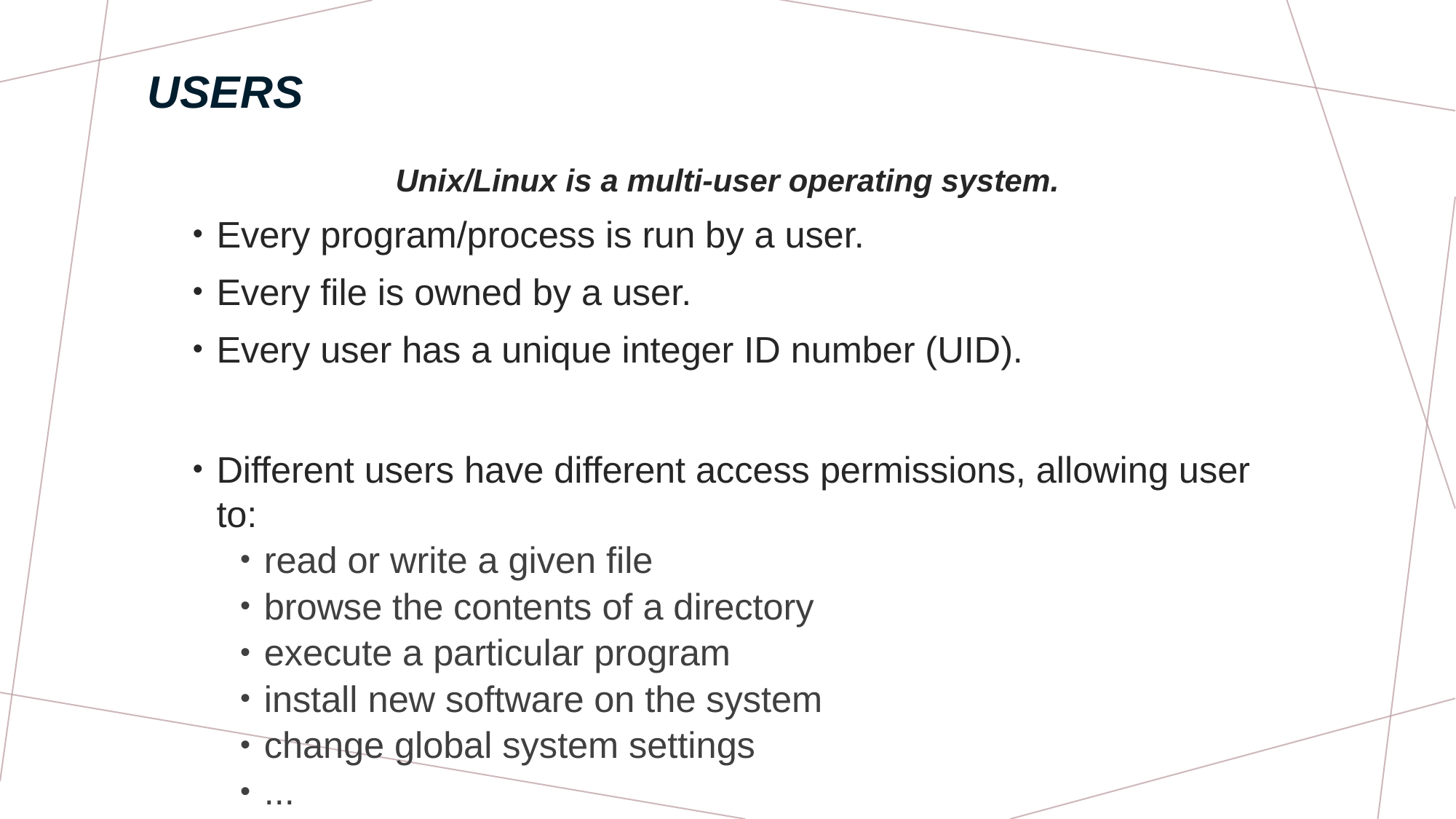

# Users
Unix/Linux is a multi-user operating system.
Every program/process is run by a user.
Every file is owned by a user.
Every user has a unique integer ID number (UID).

Different users have different access permissions, allowing user to:
read or write a given file
browse the contents of a directory
execute a particular program
install new software on the system
change global system settings
...